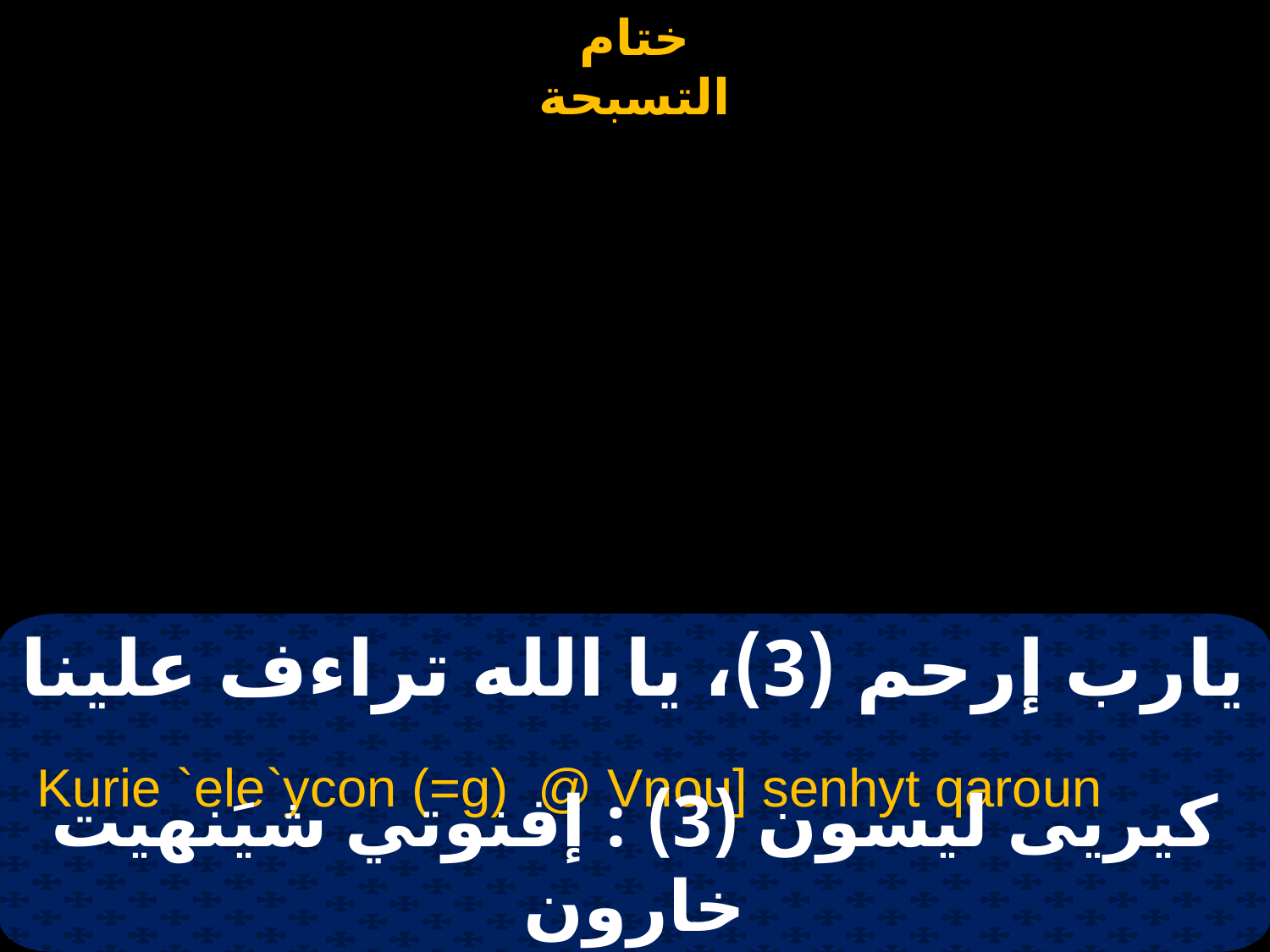

# يارب إرحم (3)، يا الله تراءف علينا
Kurie `ele`ycon (=g)  @ Vnou] senhyt qaroun
كيريى ليسون (3) : إفنوتي شيَنهيت خارون